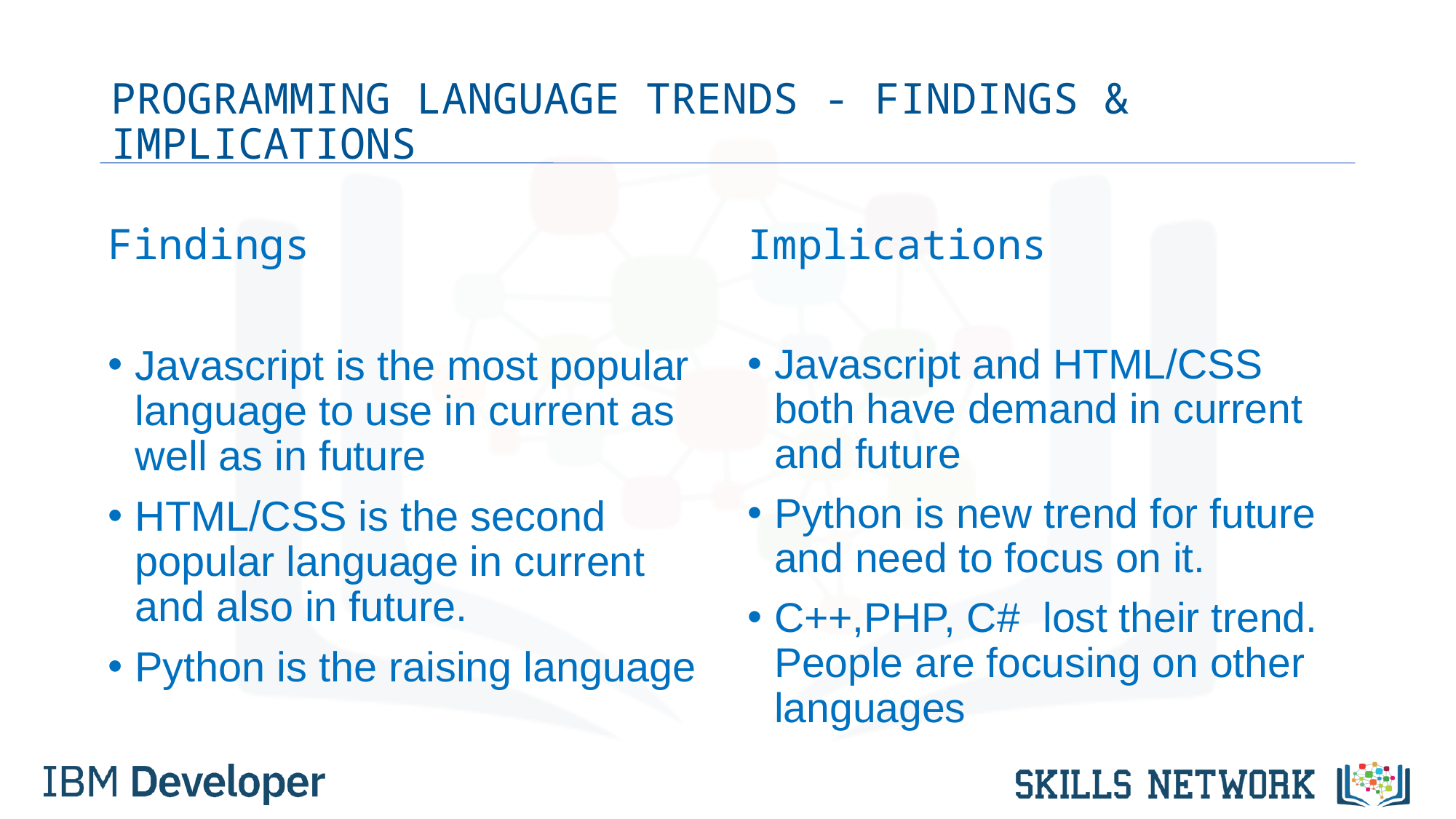

# PROGRAMMING LANGUAGE TRENDS - FINDINGS & IMPLICATIONS
Findings

Javascript is the most popular language to use in current as well as in future
HTML/CSS is the second popular language in current and also in future.
Python is the raising language
Implications

Javascript and HTML/CSS both have demand in current and future
Python is new trend for future and need to focus on it.
C++,PHP, C#  lost their trend. People are focusing on other languages